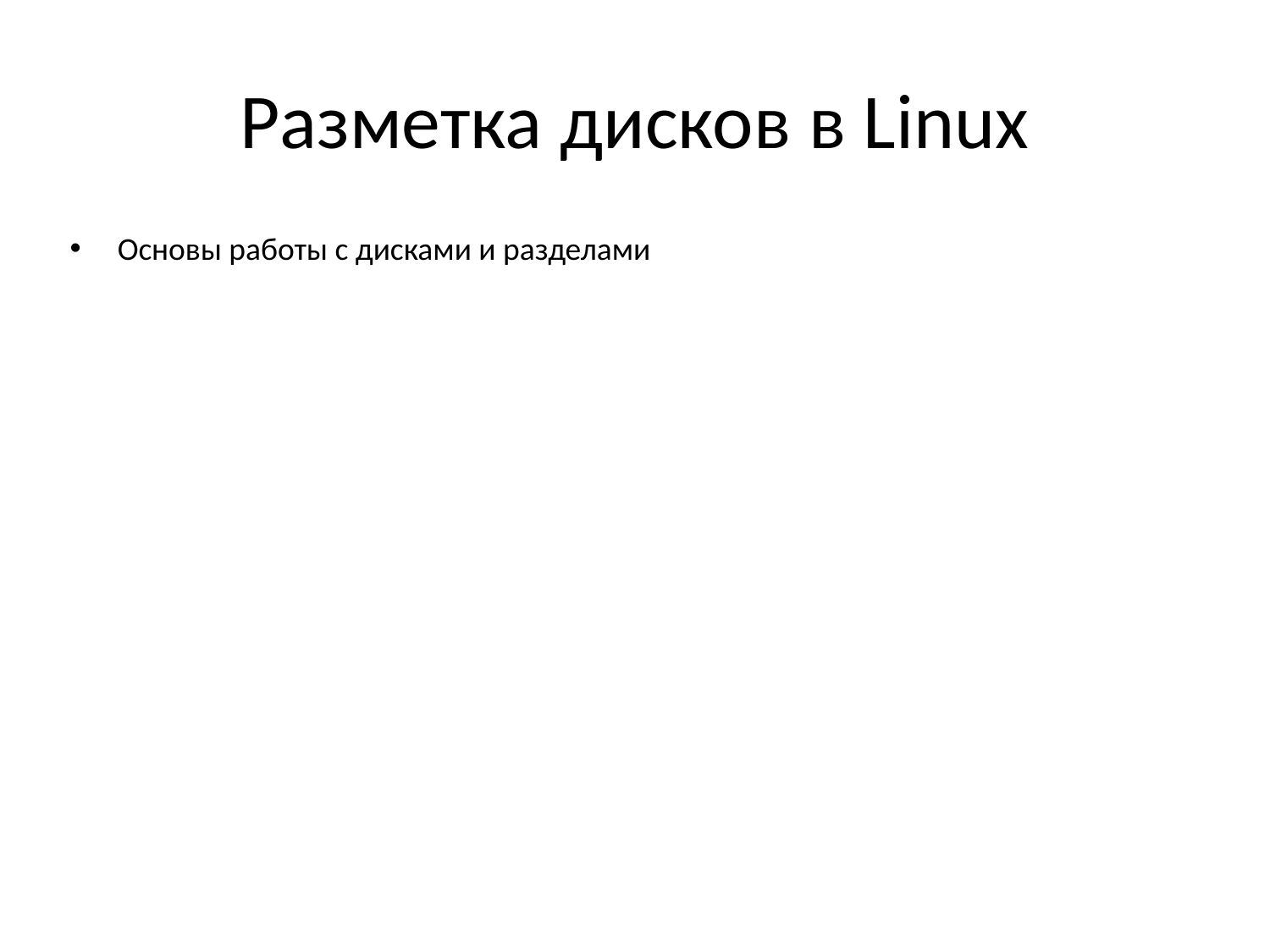

# Разметка дисков в Linux
Основы работы с дисками и разделами